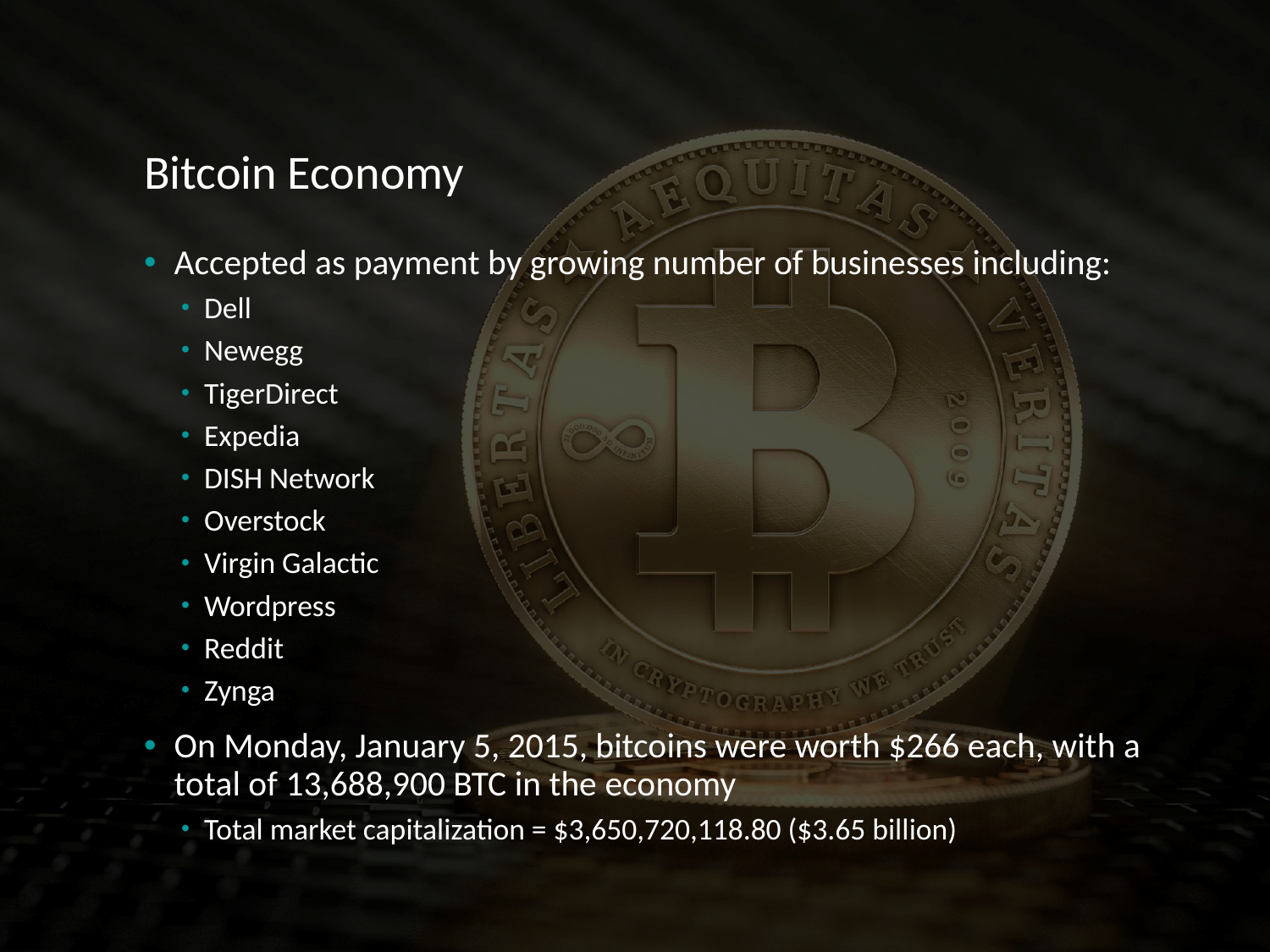

# Bitcoin Economy
Accepted as payment by growing number of businesses including:
Dell
Newegg
TigerDirect
Expedia
DISH Network
Overstock
Virgin Galactic
Wordpress
Reddit
Zynga
On Monday, January 5, 2015, bitcoins were worth $266 each, with a total of 13,688,900 BTC in the economy
Total market capitalization = $3,650,720,118.80 ($3.65 billion)

14